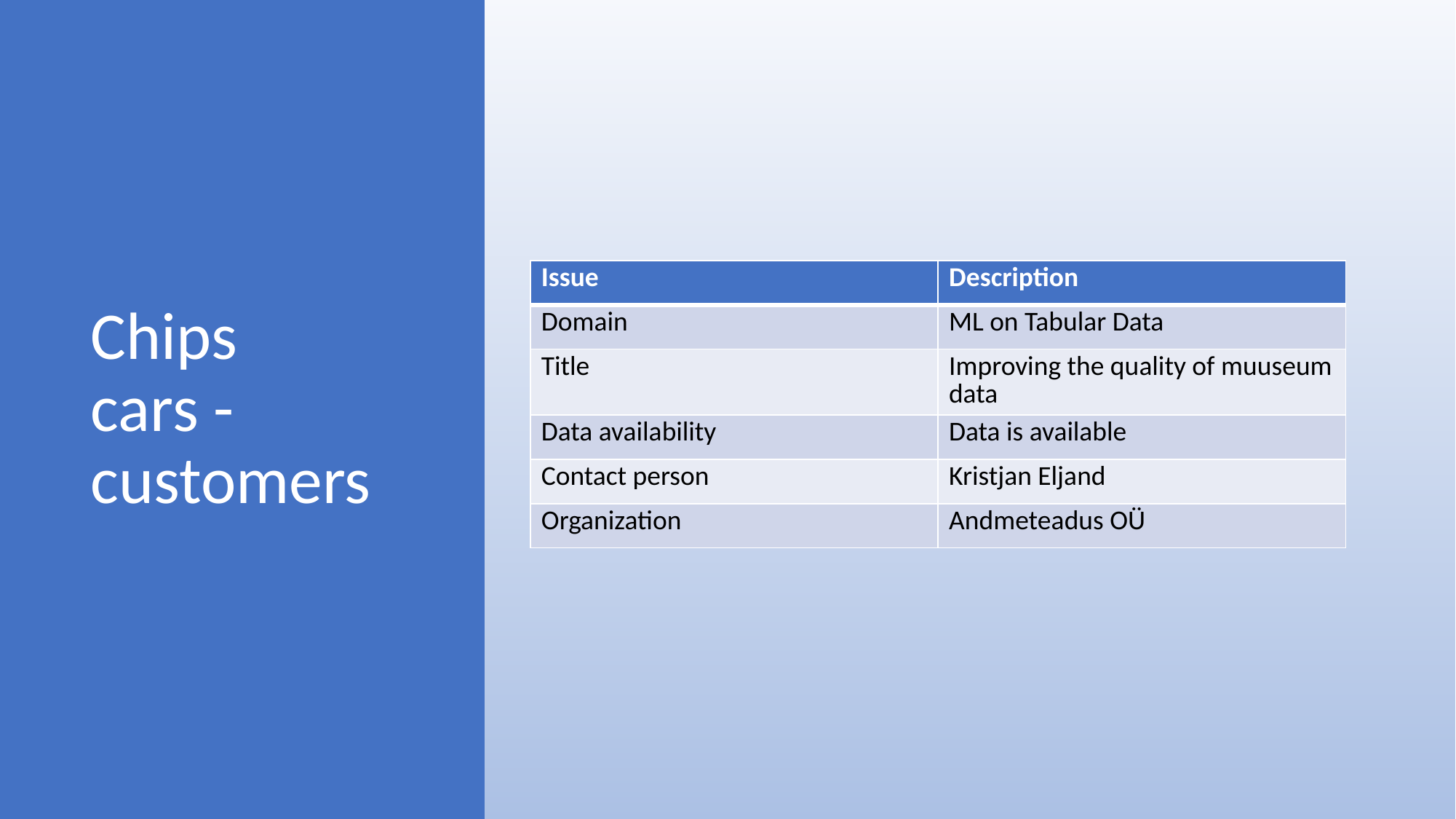

# Chips cars - customers

| Issue | Description |
| --- | --- |
| Domain | ML on Tabular Data |
| Title | Improving the quality of muuseum data |
| Data availability | Data is available |
| Contact person | Kristjan Eljand |
| Organization | Andmeteadus OÜ |